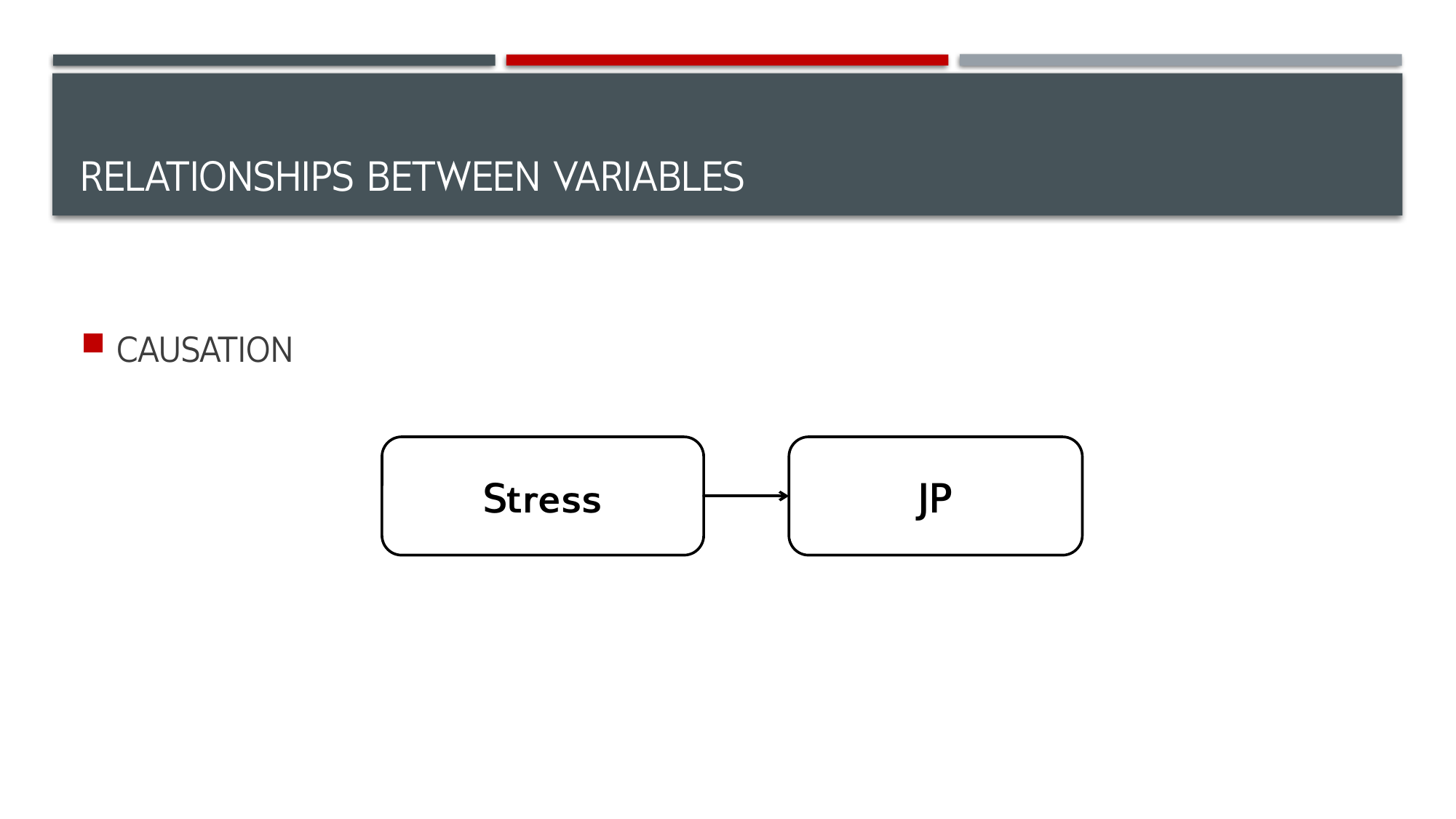

# Relationships Between Variables

CAUSATION
Stress
JP